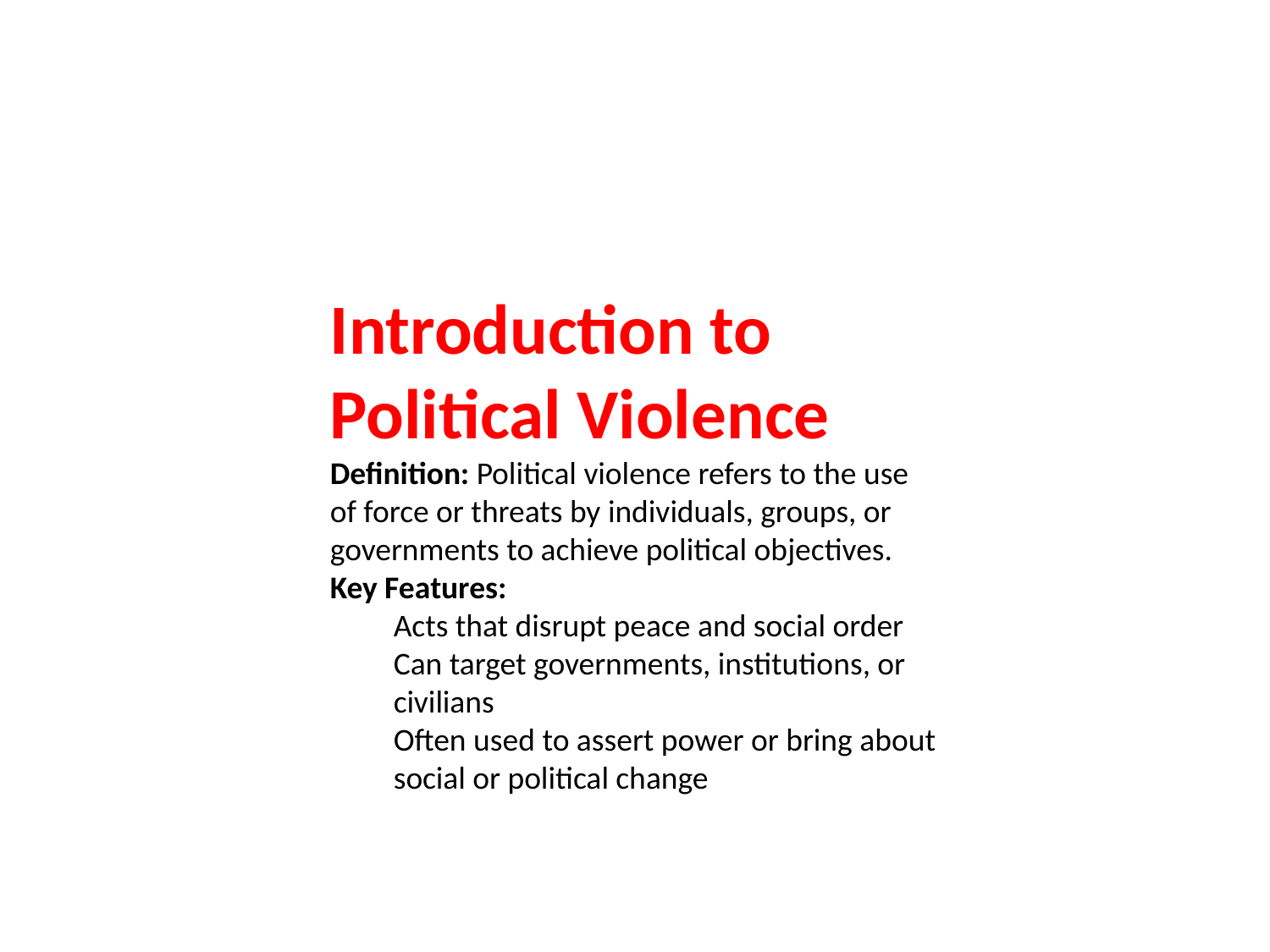

Introduction to Political Violence
Definition: Political violence refers to the use of force or threats by individuals, groups, or governments to achieve political objectives.
Key Features:
Acts that disrupt peace and social order
Can target governments, institutions, or civilians
Often used to assert power or bring about social or political change